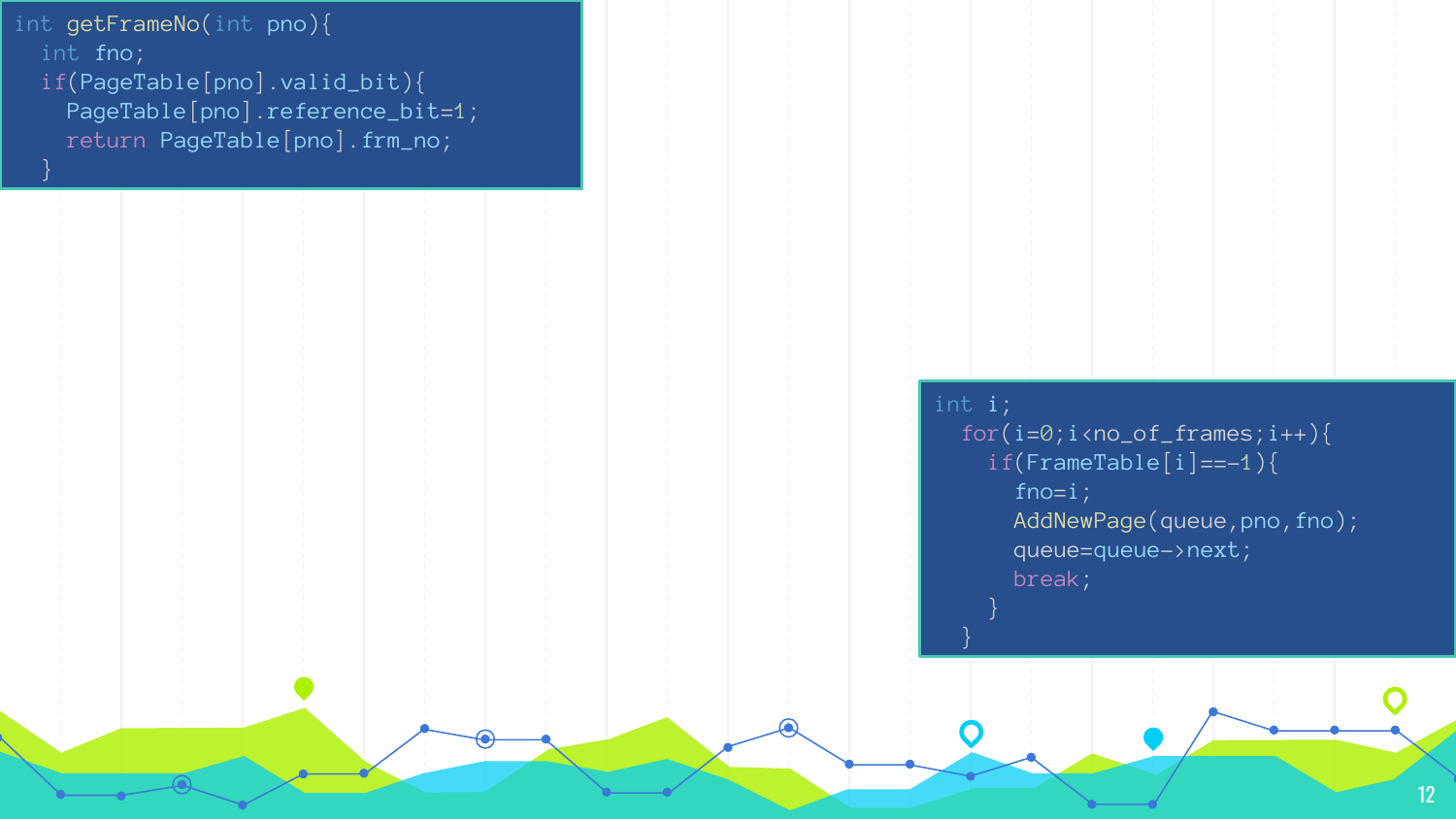

int getFrameNo(int pno){
  int fno;
  if(PageTable[pno].valid_bit){
    PageTable[pno].reference_bit=1;
    return PageTable[pno].frm_no;
  }
int i;
  for(i=0;i<no_of_frames;i++){
    if(FrameTable[i]==-1){
      fno=i;
      AddNewPage(queue,pno,fno);
      queue=queue->next;
      break;
    }
  }
12